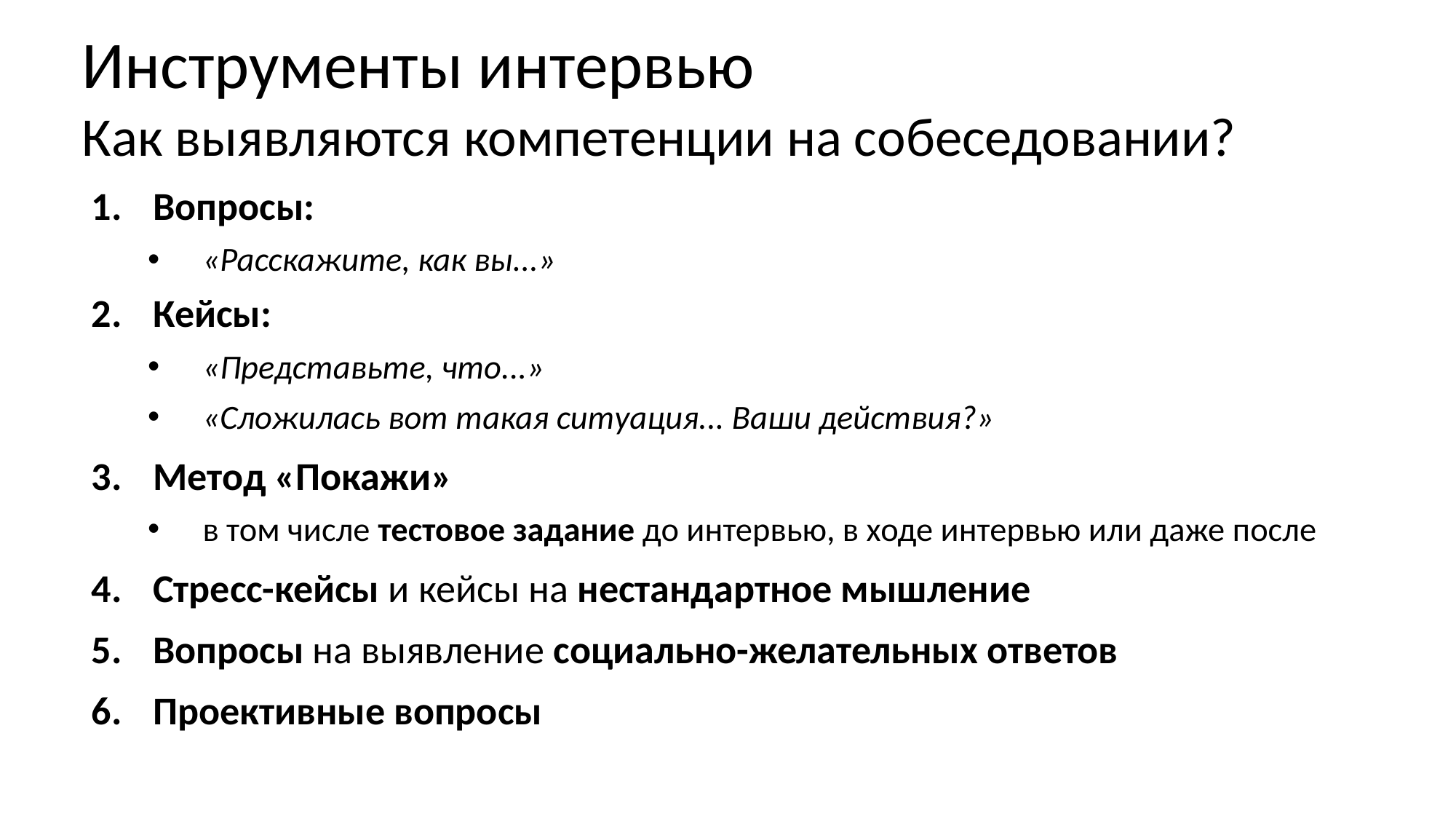

# Инструменты интервью Как выявляются компетенции на собеседовании?
Вопросы:
«Расскажите, как вы...»
Кейсы:
«Представьте, что...»
«Сложилась вот такая ситуация... Ваши действия?»
Метод «Покажи»
в том числе тестовое задание до интервью, в ходе интервью или даже после
Стресс-кейсы и кейсы на нестандартное мышление
Вопросы на выявление социально-желательных ответов
Проективные вопросы